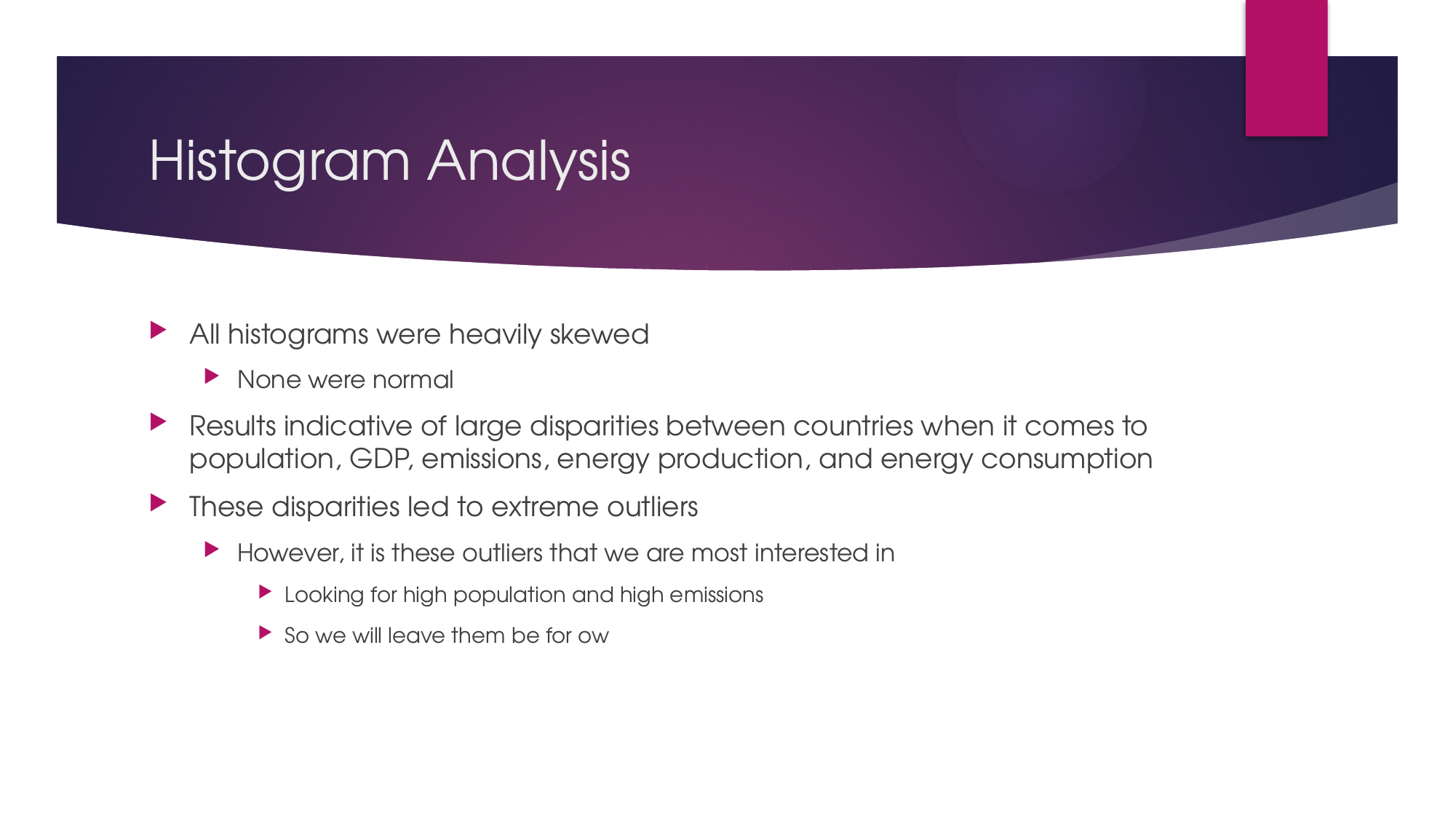

# Histogram Analysis
All histograms were heavily skewed
None were normal
Results indicative of large disparities between countries when it comes to population, GDP, emissions, energy production, and energy consumption
These disparities led to extreme outliers
However, it is these outliers that we are most interested in
Looking for high population and high emissions
So we will leave them be for ow